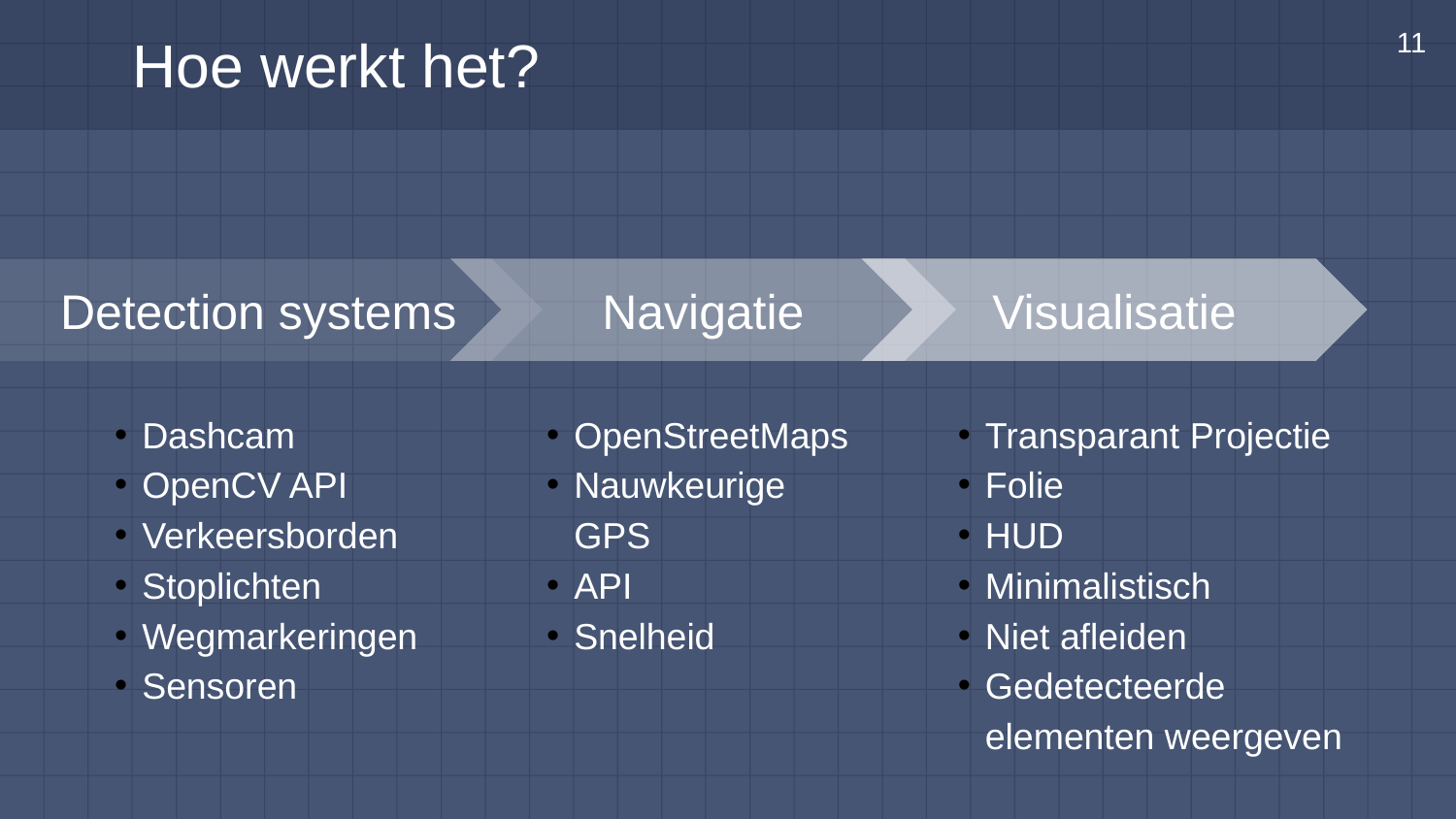

11
# Hoe werkt het?
Navigatie
OpenStreetMaps
Nauwkeurige GPS
API
Snelheid
Visualisatie
Transparant Projectie
Folie
HUD
Minimalistisch
Niet afleiden
Gedetecteerde elementen weergeven
Detection systems
Dashcam
OpenCV API
Verkeersborden
Stoplichten
Wegmarkeringen
Sensoren